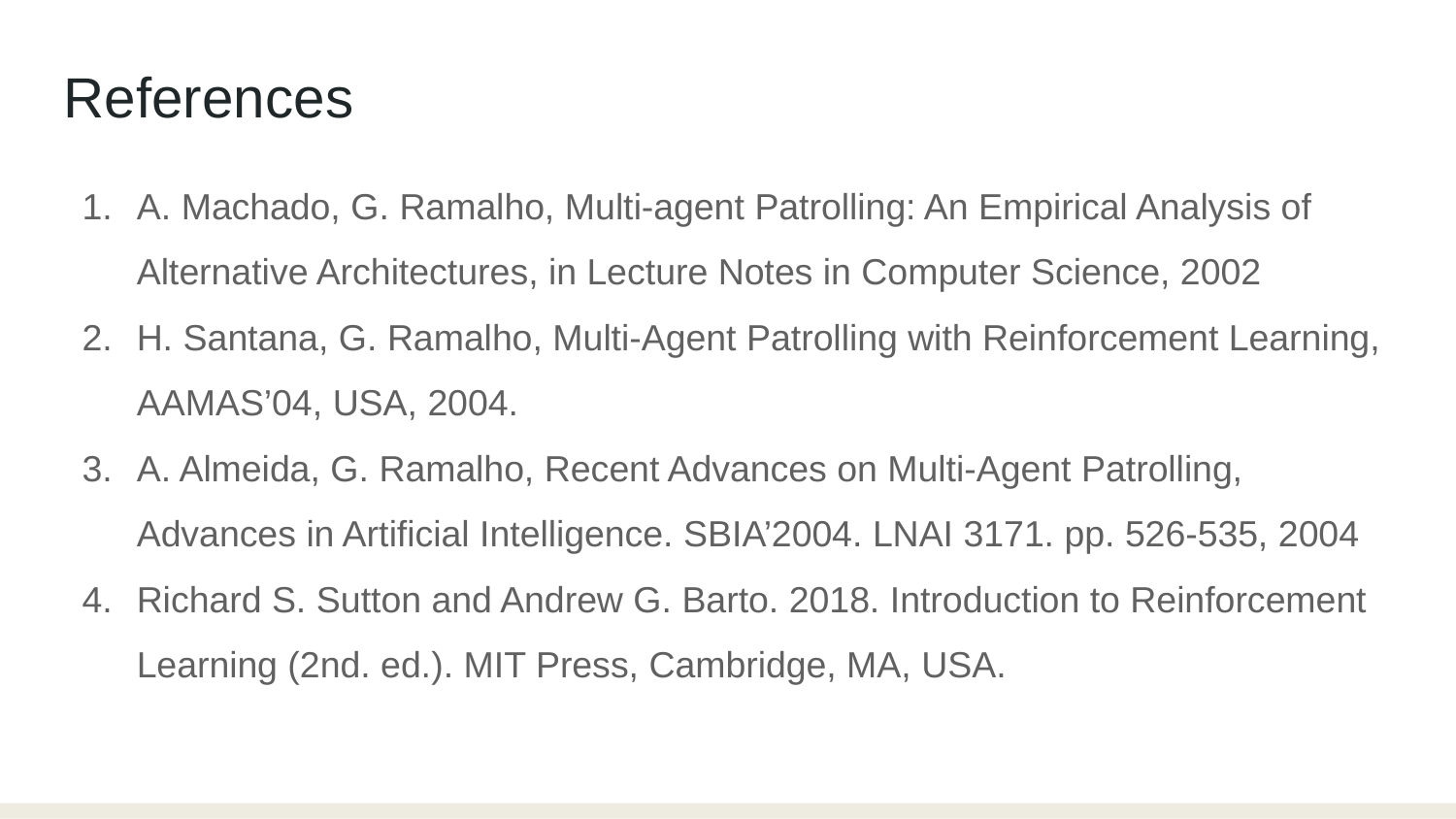

References
A. Machado, G. Ramalho, Multi-agent Patrolling: An Empirical Analysis of Alternative Architectures, in Lecture Notes in Computer Science, 2002
H. Santana, G. Ramalho, Multi-Agent Patrolling with Reinforcement Learning, AAMAS’04, USA, 2004.
A. Almeida, G. Ramalho, Recent Advances on Multi-Agent Patrolling, Advances in Artificial Intelligence. SBIA’2004. LNAI 3171. pp. 526-535, 2004
Richard S. Sutton and Andrew G. Barto. 2018. Introduction to Reinforcement Learning (2nd. ed.). MIT Press, Cambridge, MA, USA.